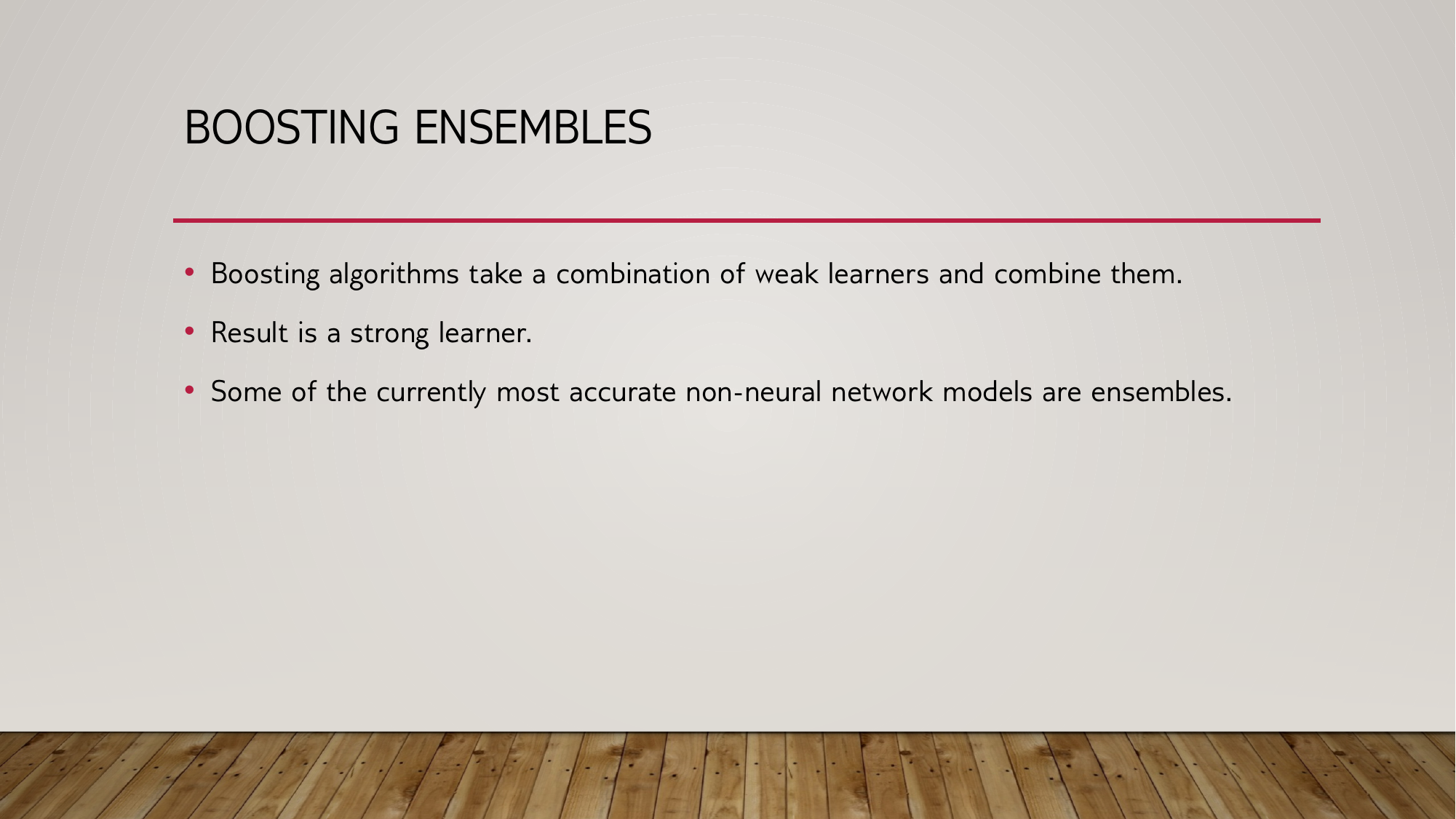

# Boosting Ensembles
Boosting algorithms take a combination of weak learners and combine them.
Result is a strong learner.
Some of the currently most accurate non-neural network models are ensembles.